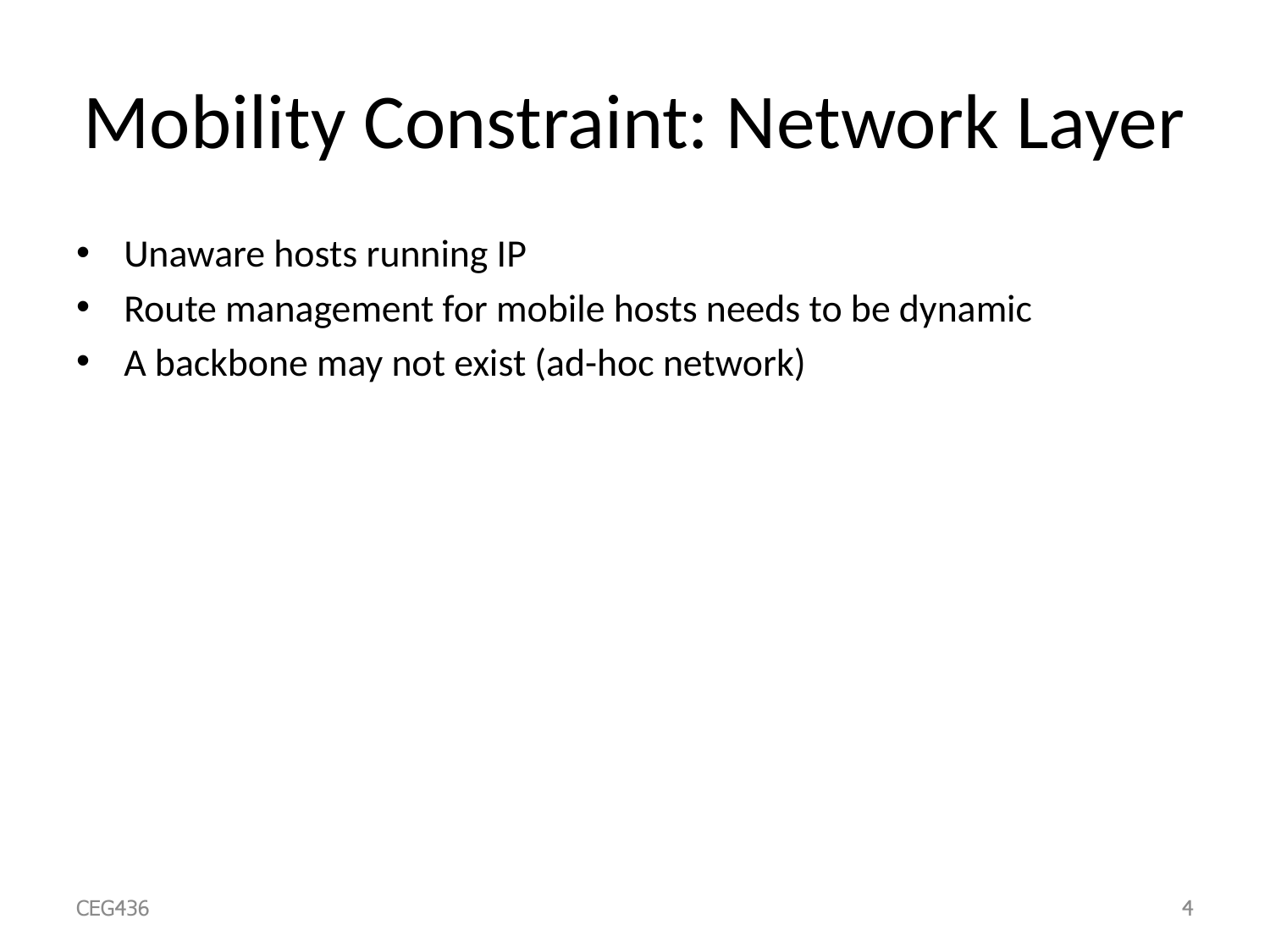

# Mobility Constraint: Network Layer
Unaware hosts running IP
Route management for mobile hosts needs to be dynamic
A backbone may not exist (ad-hoc network)
CEG436

4